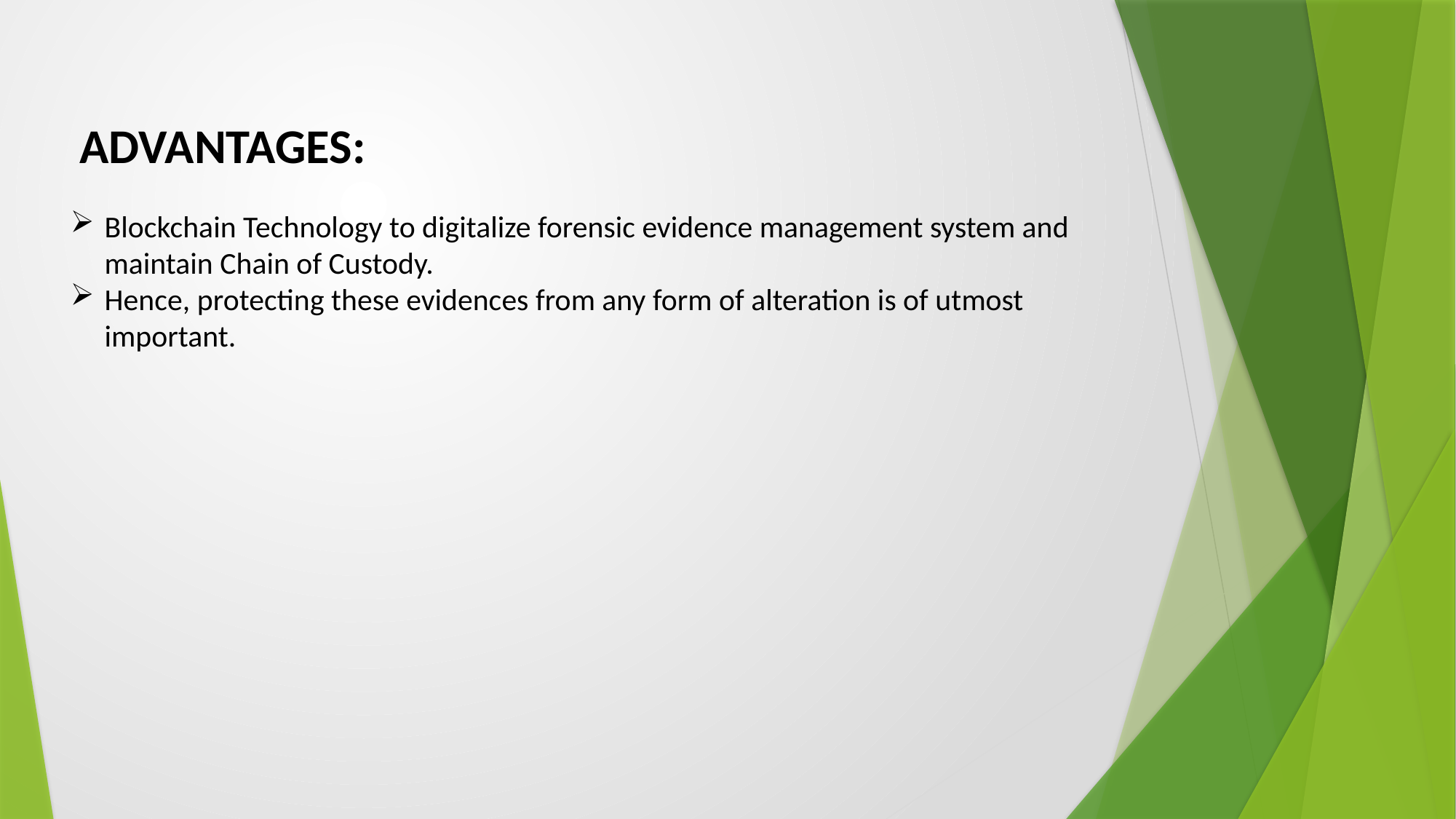

ADVANTAGES:
Blockchain Technology to digitalize forensic evidence management system and maintain Chain of Custody.
Hence, protecting these evidences from any form of alteration is of utmost important.